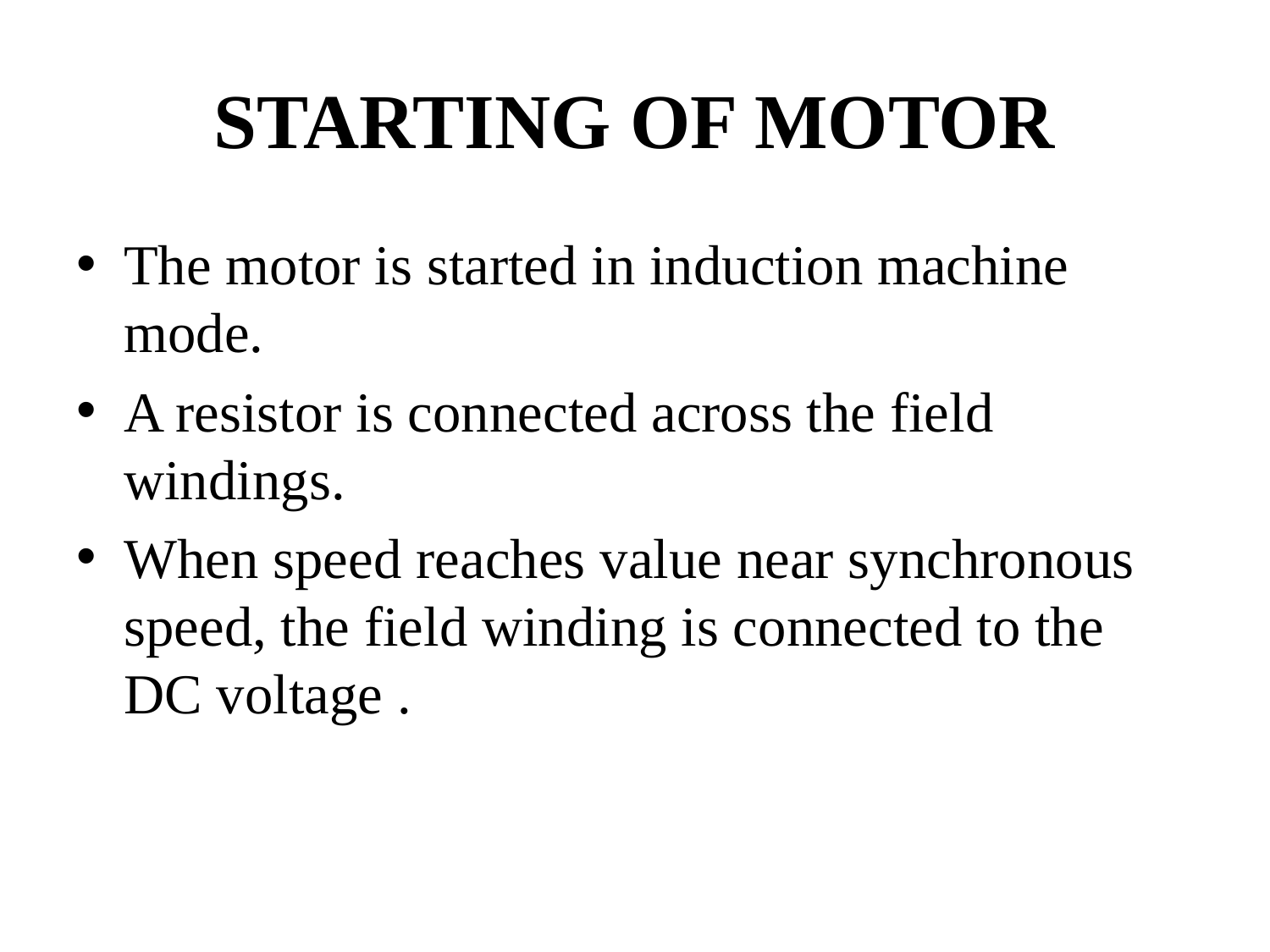

# STARTING OF MOTOR
The motor is started in induction machine mode.
A resistor is connected across the field windings.
When speed reaches value near synchronous speed, the field winding is connected to the DC voltage .